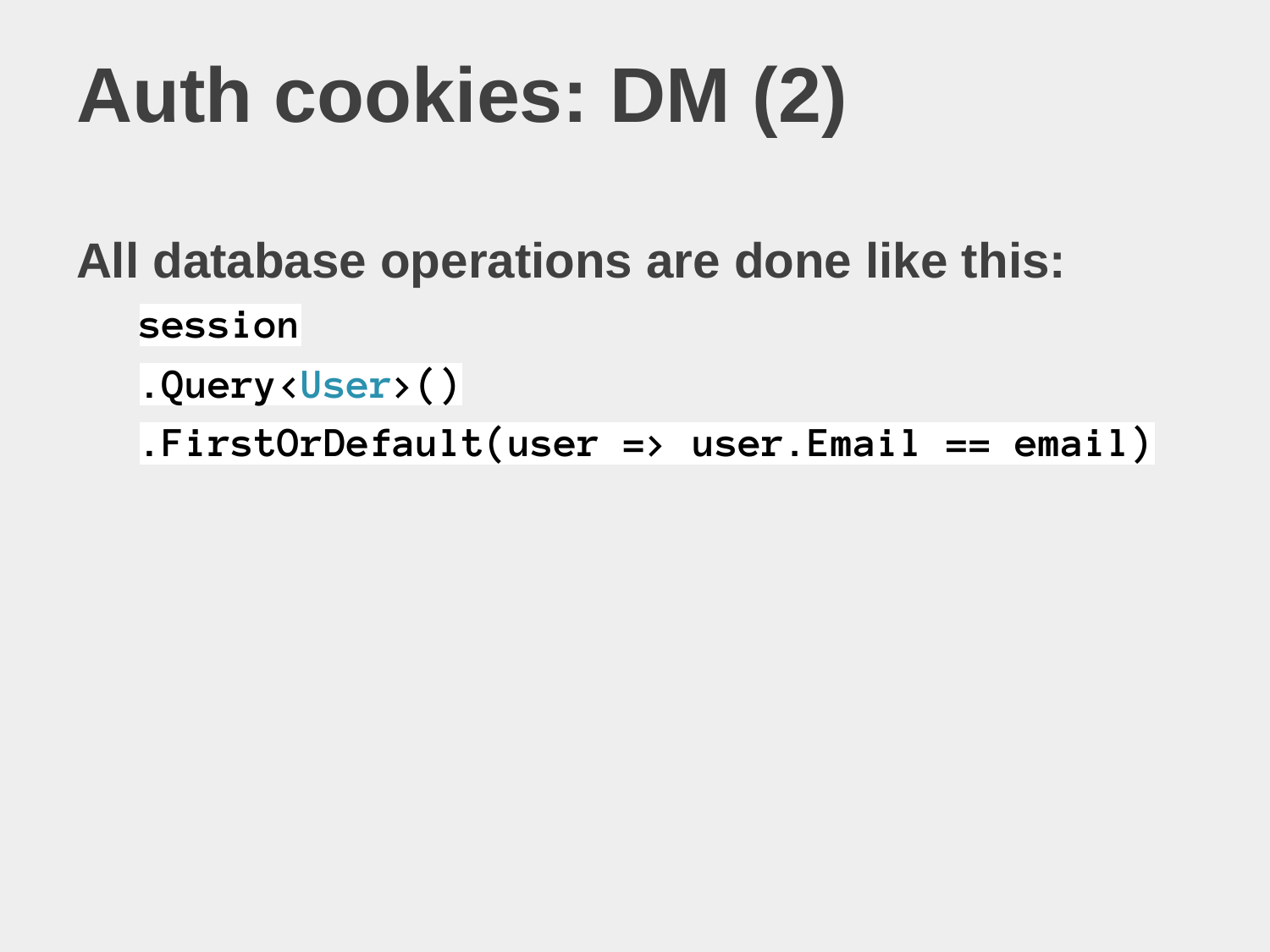

# Auth cookies: DM (2)
All database operations are done like this:
session
.Query<User>()
.FirstOrDefault(user => user.Email == email)